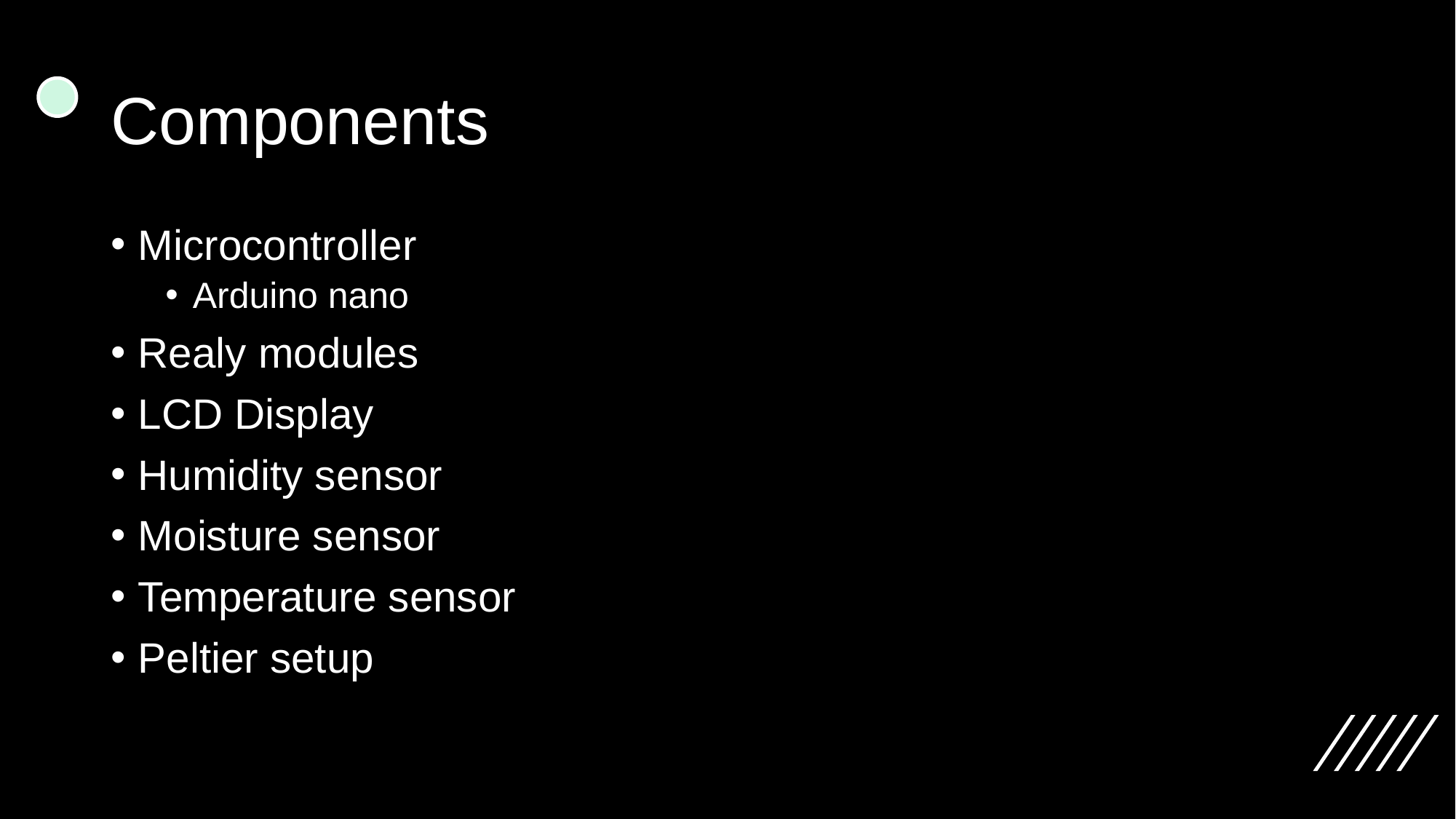

# Components
Microcontroller
Arduino nano
Realy modules
LCD Display
Humidity sensor
Moisture sensor
Temperature sensor
Peltier setup